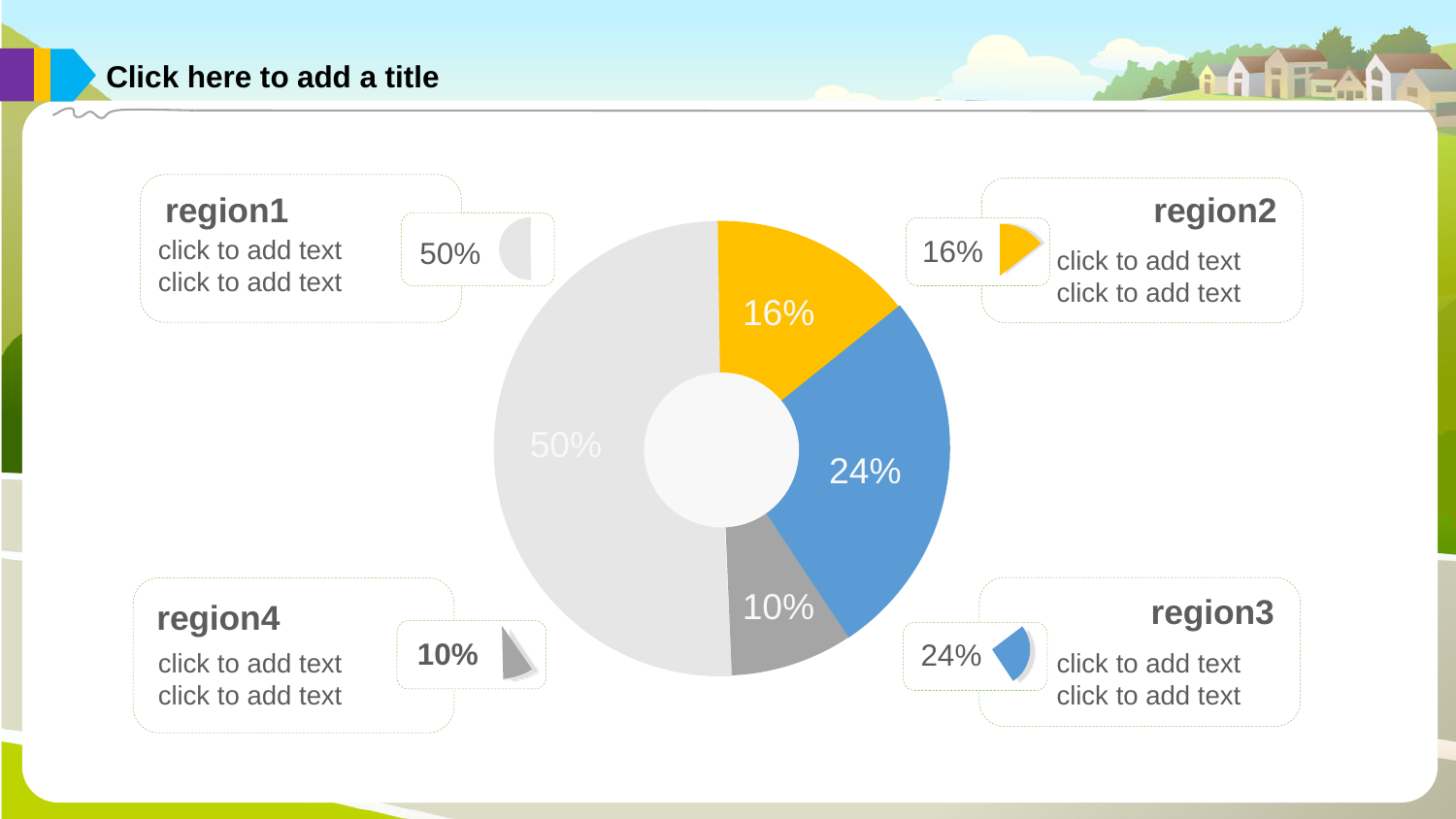

Click here to add a title

region1

click to add text click to add text
50%

region2

16%
click to add text click to add text

16%

50%
24%

10%

region3

24%

click to add text click to add text

region4

10%
click to add text click to add text